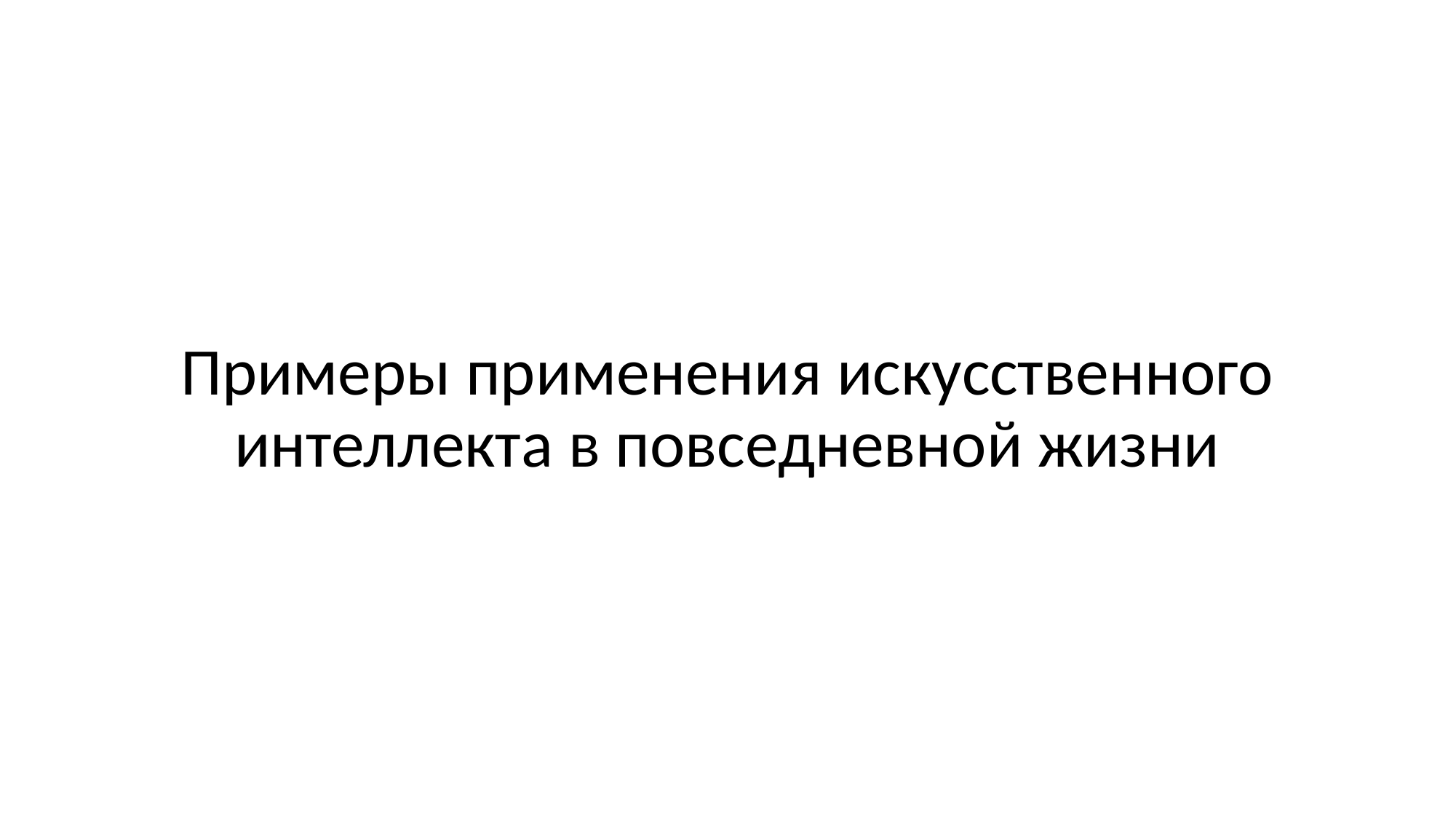

# Примеры применения искусственного интеллекта в повседневной жизни